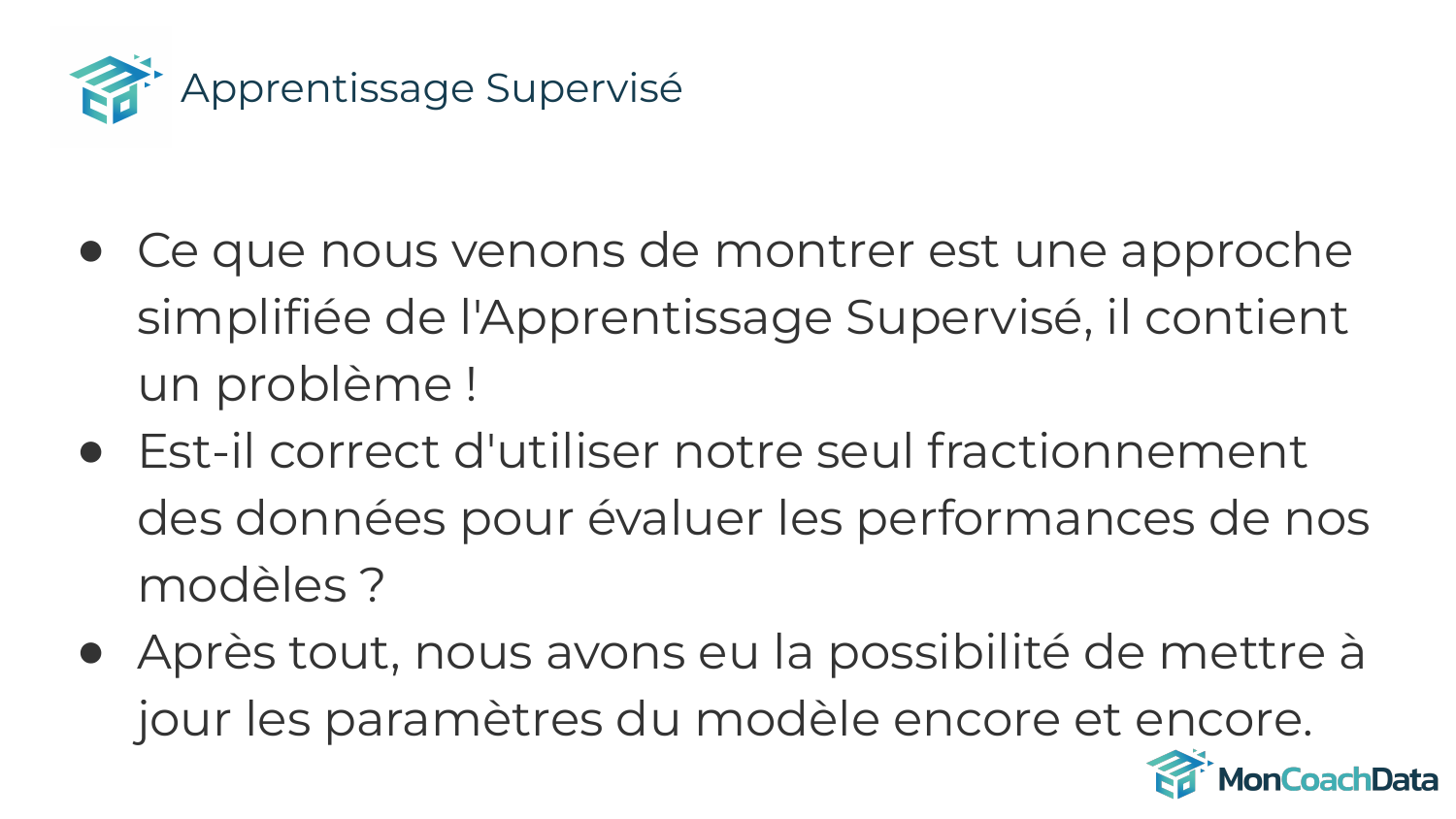

# Apprentissage Supervisé

Ce que nous venons de montrer est une approche simplifiée de l'Apprentissage Supervisé, il contient un problème !
Est-il correct d'utiliser notre seul fractionnement des données pour évaluer les performances de nos modèles ?
Après tout, nous avons eu la possibilité de mettre à jour les paramètres du modèle encore et encore.